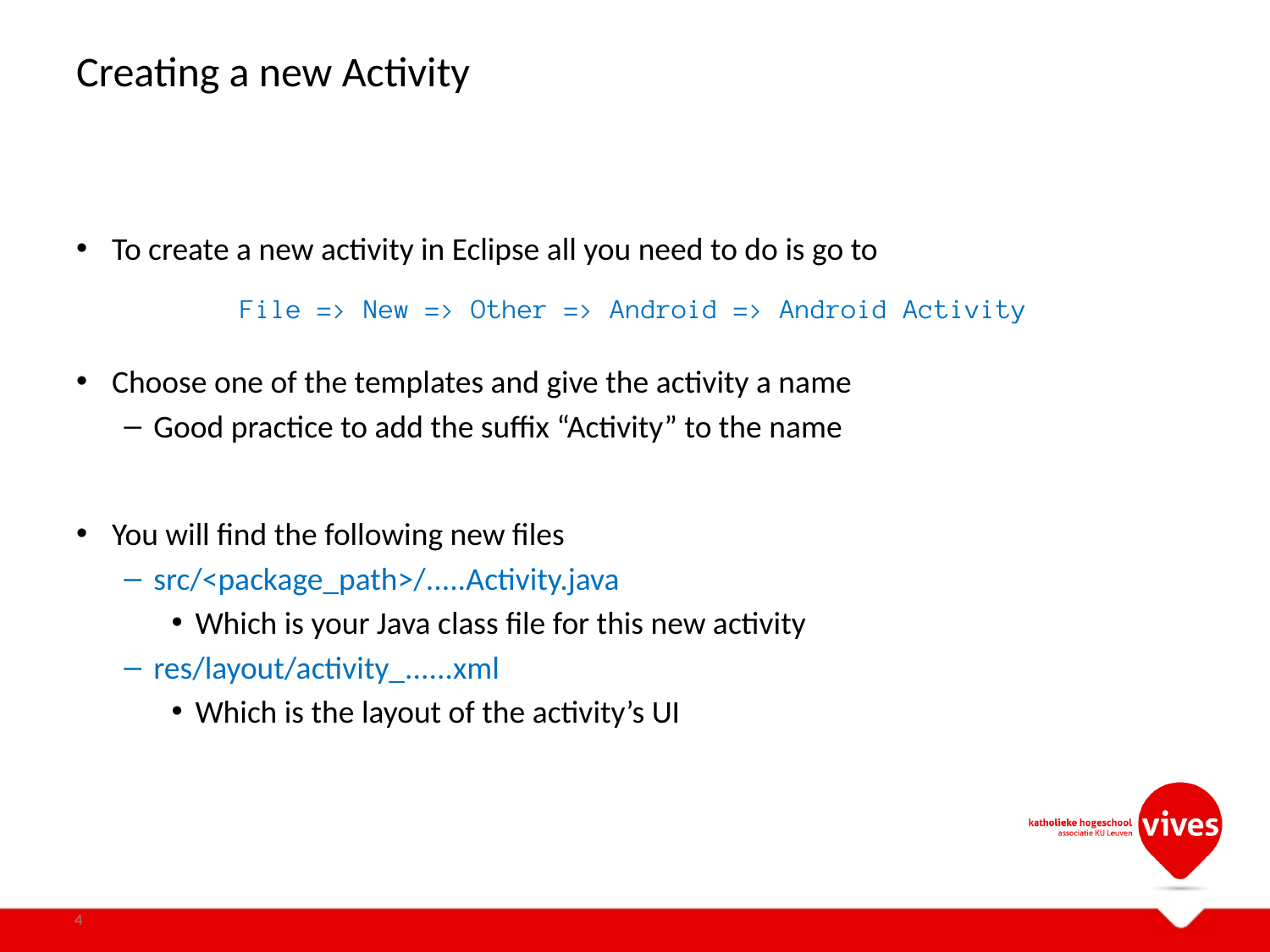

# Creating a new Activity
To create a new activity in Eclipse all you need to do is go to

Choose one of the templates and give the activity a name
Good practice to add the suffix “Activity” to the name

You will find the following new files
src/<package_path>/.....Activity.java
Which is your Java class file for this new activity
res/layout/activity_......xml
Which is the layout of the activity’s UI
File => New => Other => Android => Android Activity
4